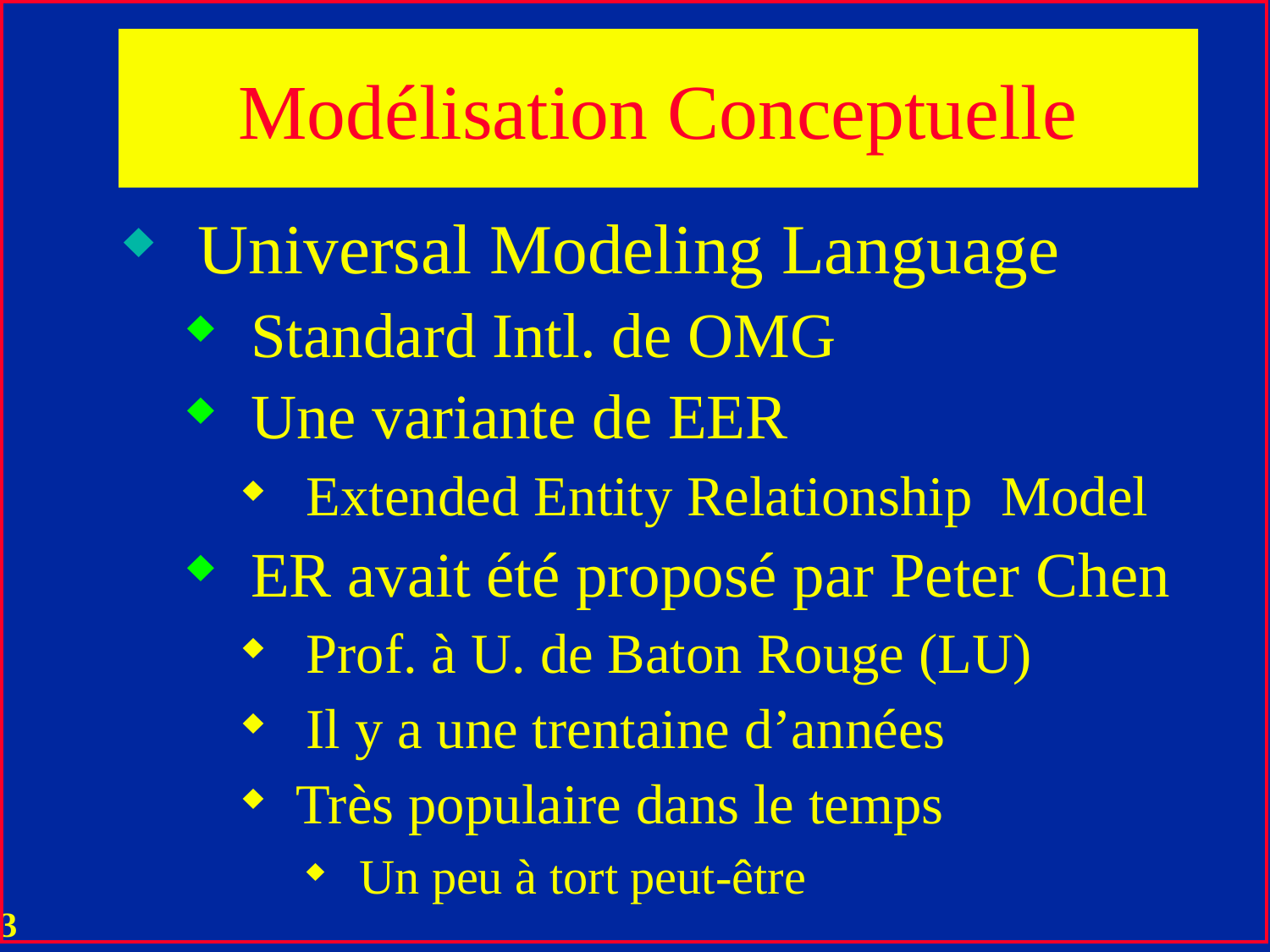

# Modélisation Conceptuelle
Universal Modeling Language
Standard Intl. de OMG
Une variante de EER
Extended Entity Relationship  Model
ER avait été proposé par Peter Chen
Prof. à U. de Baton Rouge (LU)
Il y a une trentaine d’années
Très populaire dans le temps
Un peu à tort peut-être